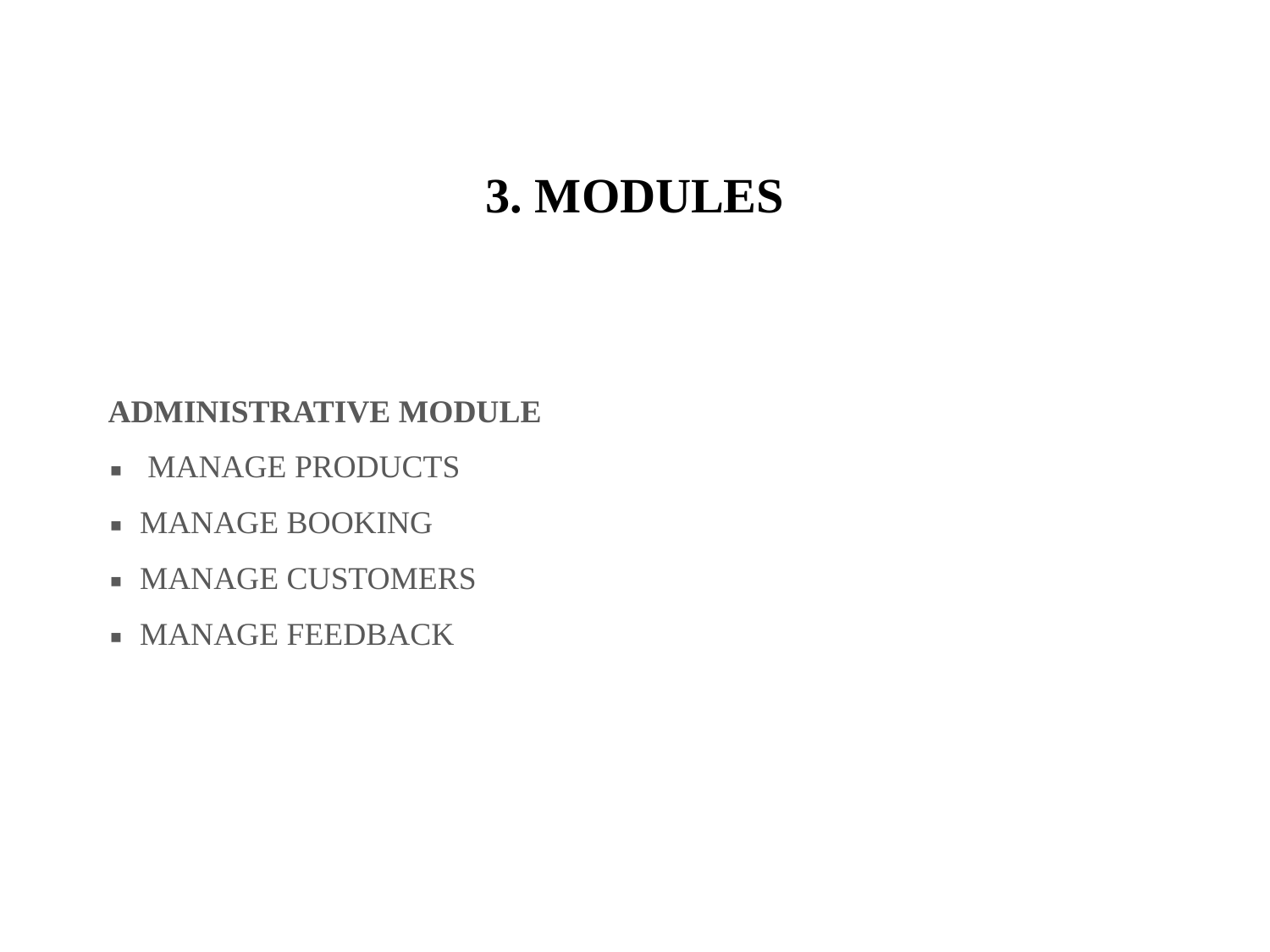

# 3. MODULES

ADMINISTRATIVE MODULE
 MANAGE PRODUCTS
MANAGE BOOKING
MANAGE CUSTOMERS
MANAGE FEEDBACK